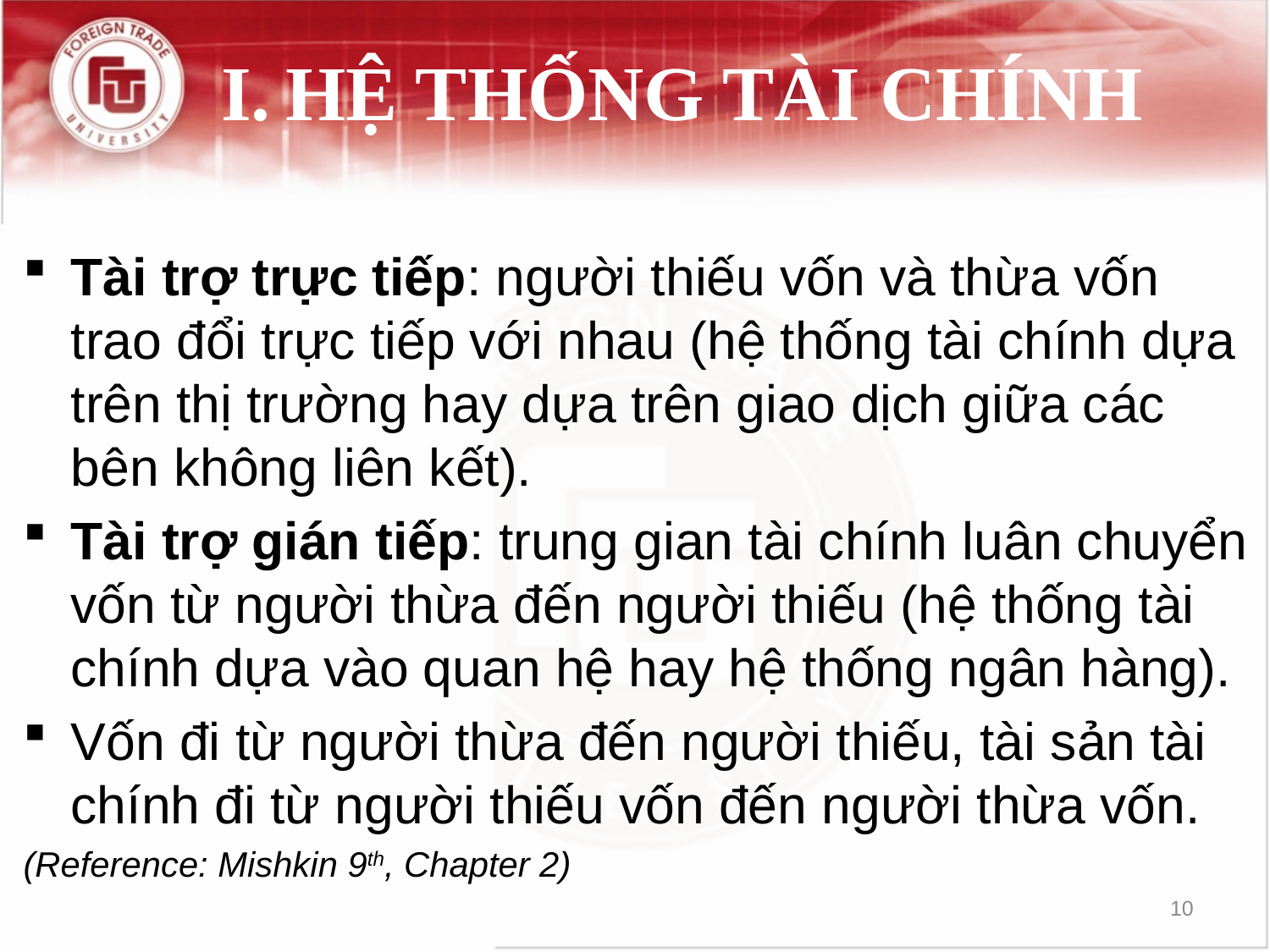

# I.	HỆ THỐNG TÀI CHÍNH
Tài trợ trực tiếp: người thiếu vốn và thừa vốn trao đổi trực tiếp với nhau (hệ thống tài chính dựa trên thị trường hay dựa trên giao dịch giữa các bên không liên kết).
Tài trợ gián tiếp: trung gian tài chính luân chuyển vốn từ người thừa đến người thiếu (hệ thống tài chính dựa vào quan hệ hay hệ thống ngân hàng).
Vốn đi từ người thừa đến người thiếu, tài sản tài chính đi từ người thiếu vốn đến người thừa vốn.
(Reference: Mishkin 9th, Chapter 2)

10